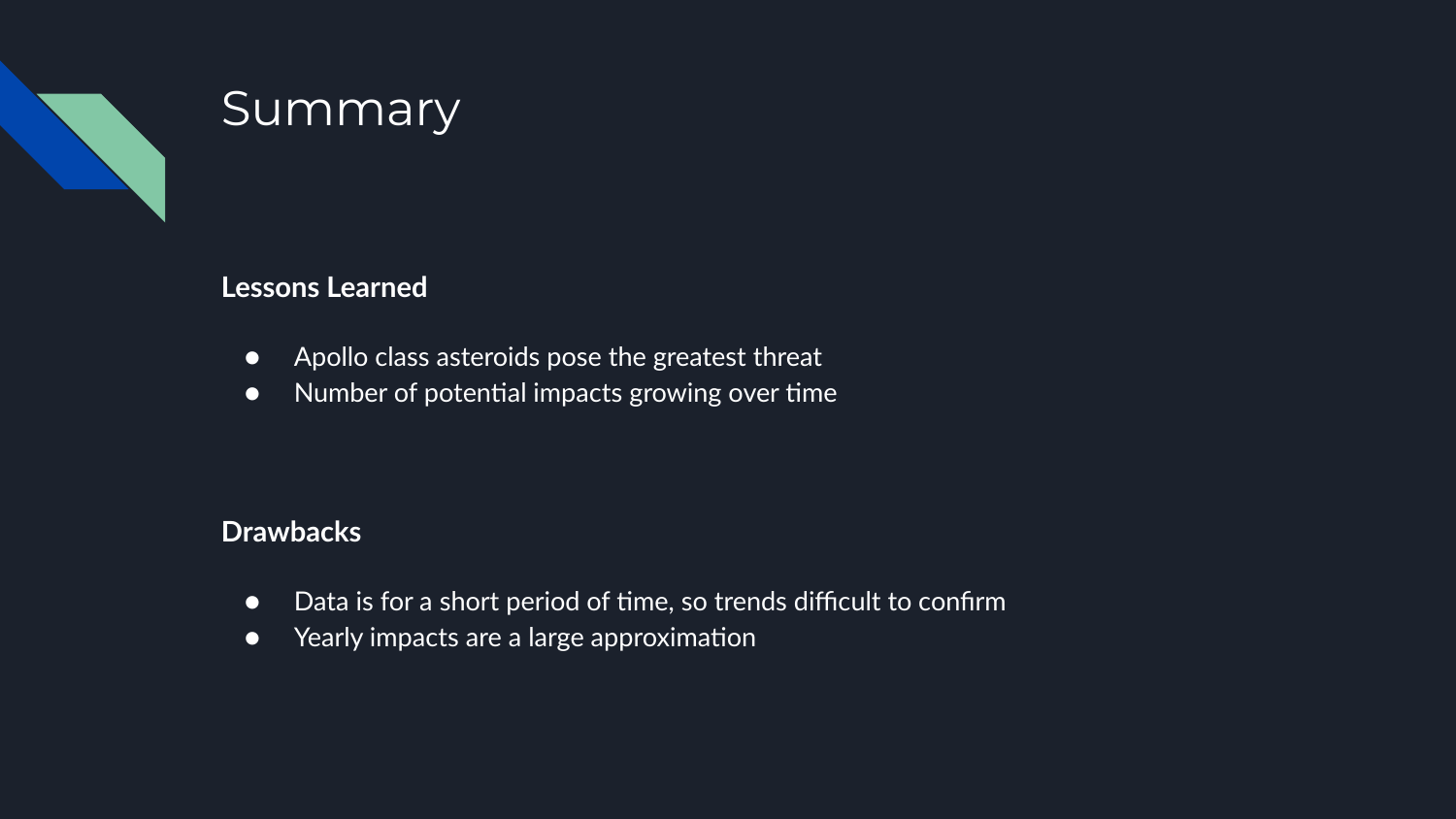

# Summary
Lessons Learned
Apollo class asteroids pose the greatest threat
Number of potential impacts growing over time

Drawbacks
Data is for a short period of time, so trends difficult to confirm
Yearly impacts are a large approximation